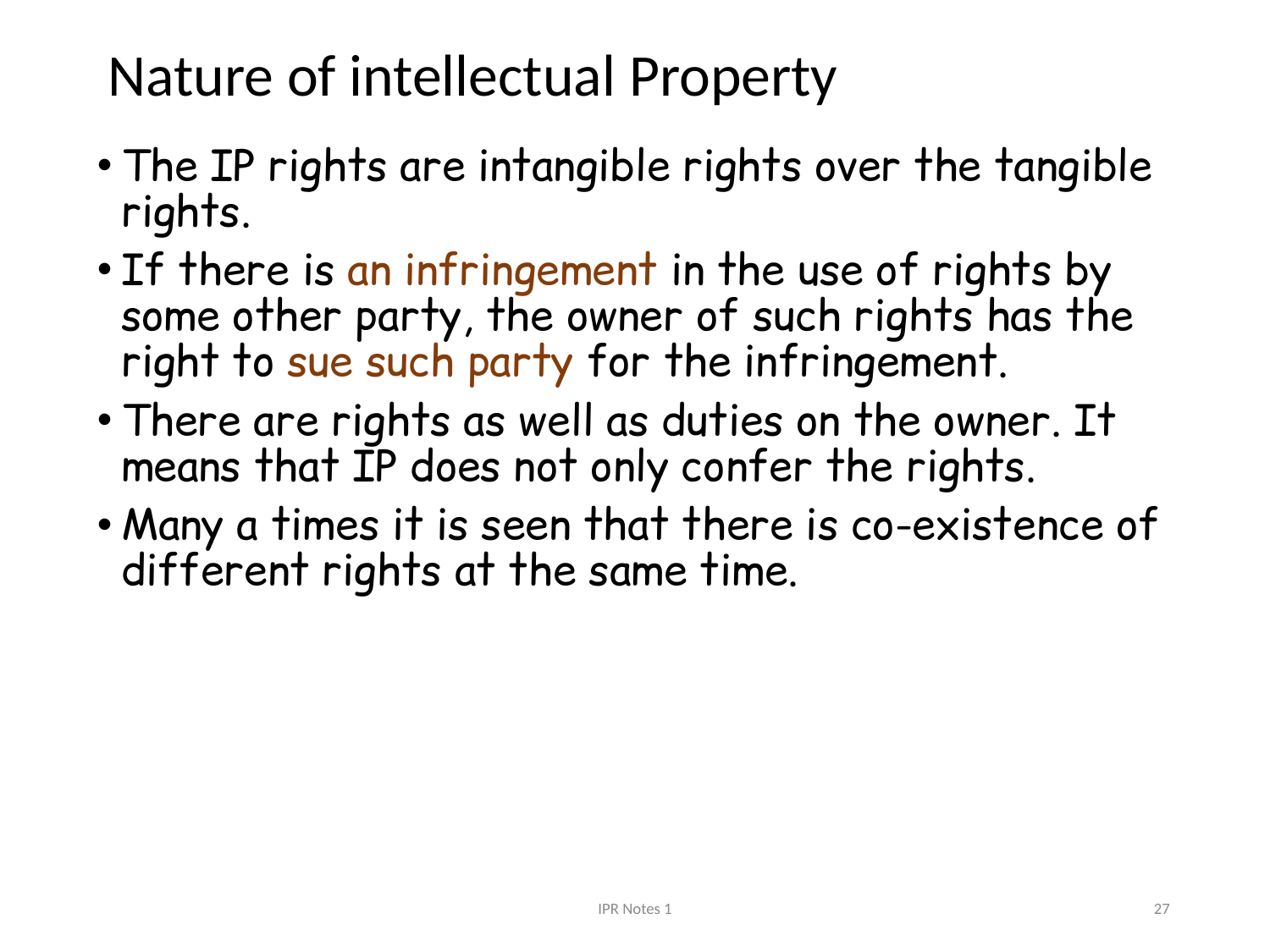

# Nature of intellectual Property
The IP rights are intangible rights over the tangible rights.
If there is an infringement in the use of rights by some other party, the owner of such rights has the right to sue such party for the infringement.
There are rights as well as duties on the owner. It means that IP does not only confer the rights.
Many a times it is seen that there is co-existence of different rights at the same time.

IPR Notes 1
27